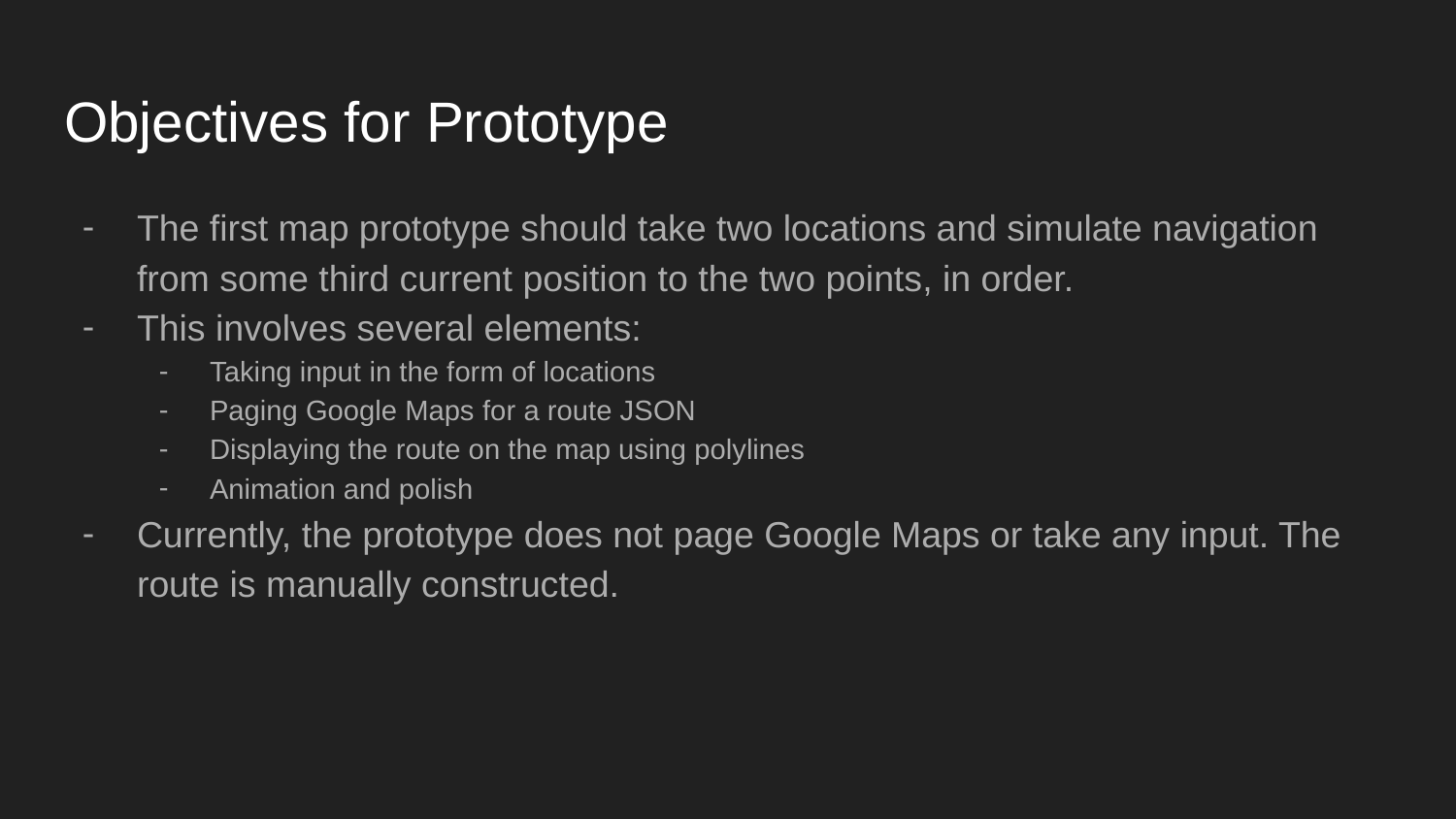

# Objectives for Prototype
The first map prototype should take two locations and simulate navigation from some third current position to the two points, in order.
This involves several elements:
Taking input in the form of locations
Paging Google Maps for a route JSON
Displaying the route on the map using polylines
Animation and polish
Currently, the prototype does not page Google Maps or take any input. The route is manually constructed.